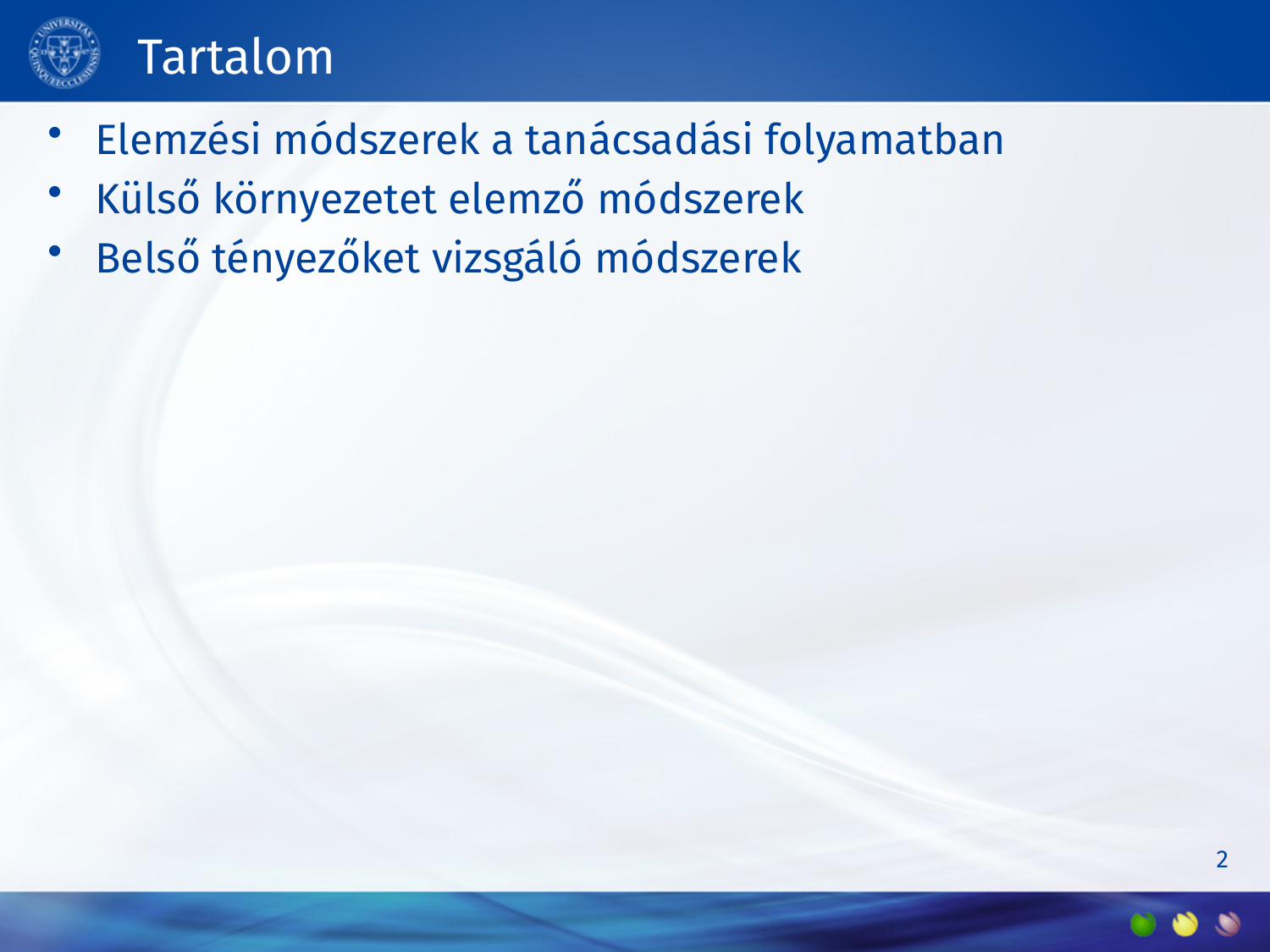

# Tartalom
Elemzési módszerek a tanácsadási folyamatban
Külső környezetet elemző módszerek
Belső tényezőket vizsgáló módszerek
2